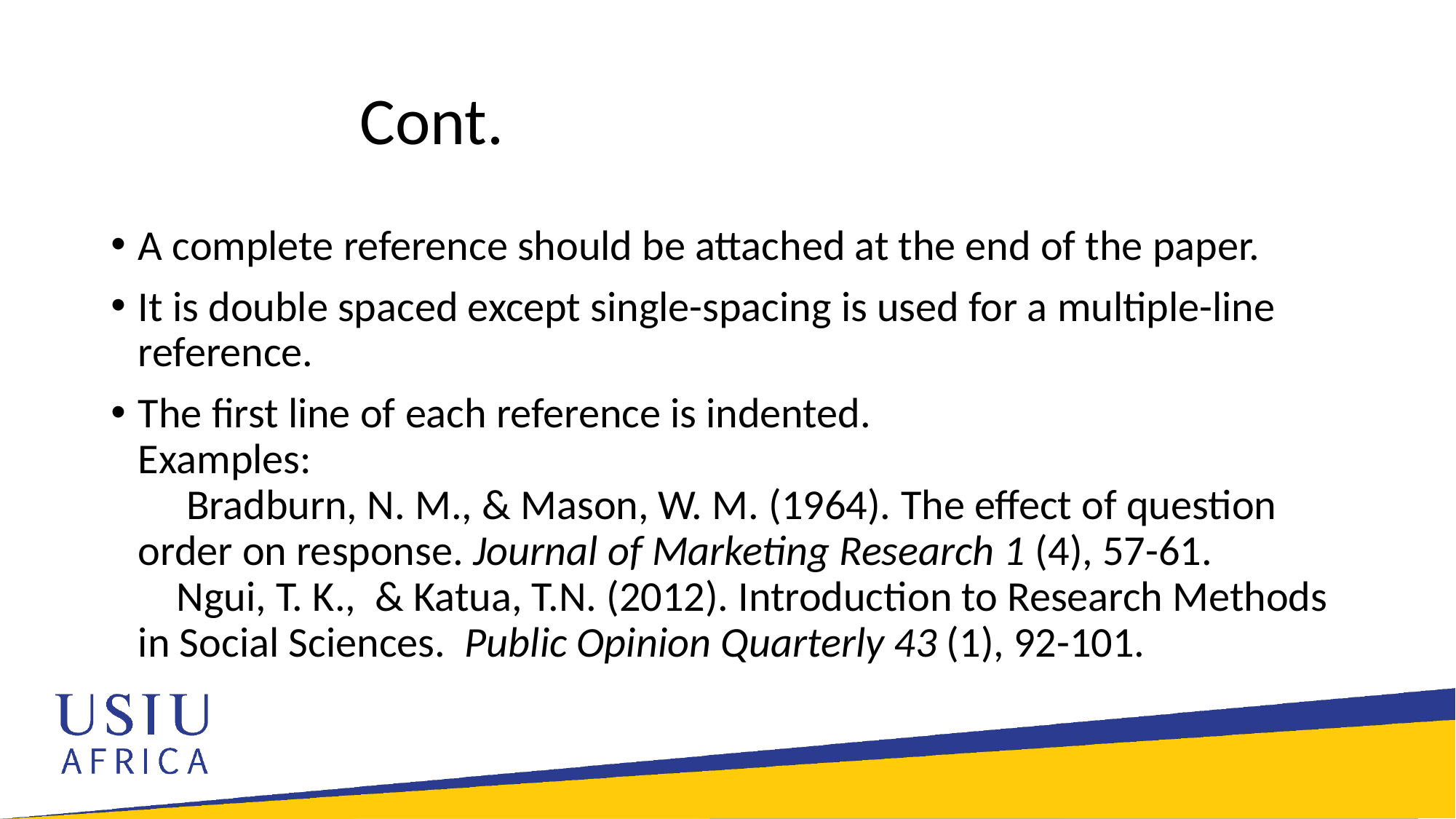

# Cont.
A complete reference should be attached at the end of the paper.
It is double spaced except single-spacing is used for a multiple-line reference.
The first line of each reference is indented.
Examples:
     Bradburn, N. M., & Mason, W. M. (1964). The effect of question 	order on response. Journal of Marketing Research 1 (4), 57-61.
    Ngui, T. K.,  & Katua, T.N. (2012). Introduction to Research Methods 	in Social Sciences.  Public Opinion Quarterly 43 (1), 92-101.